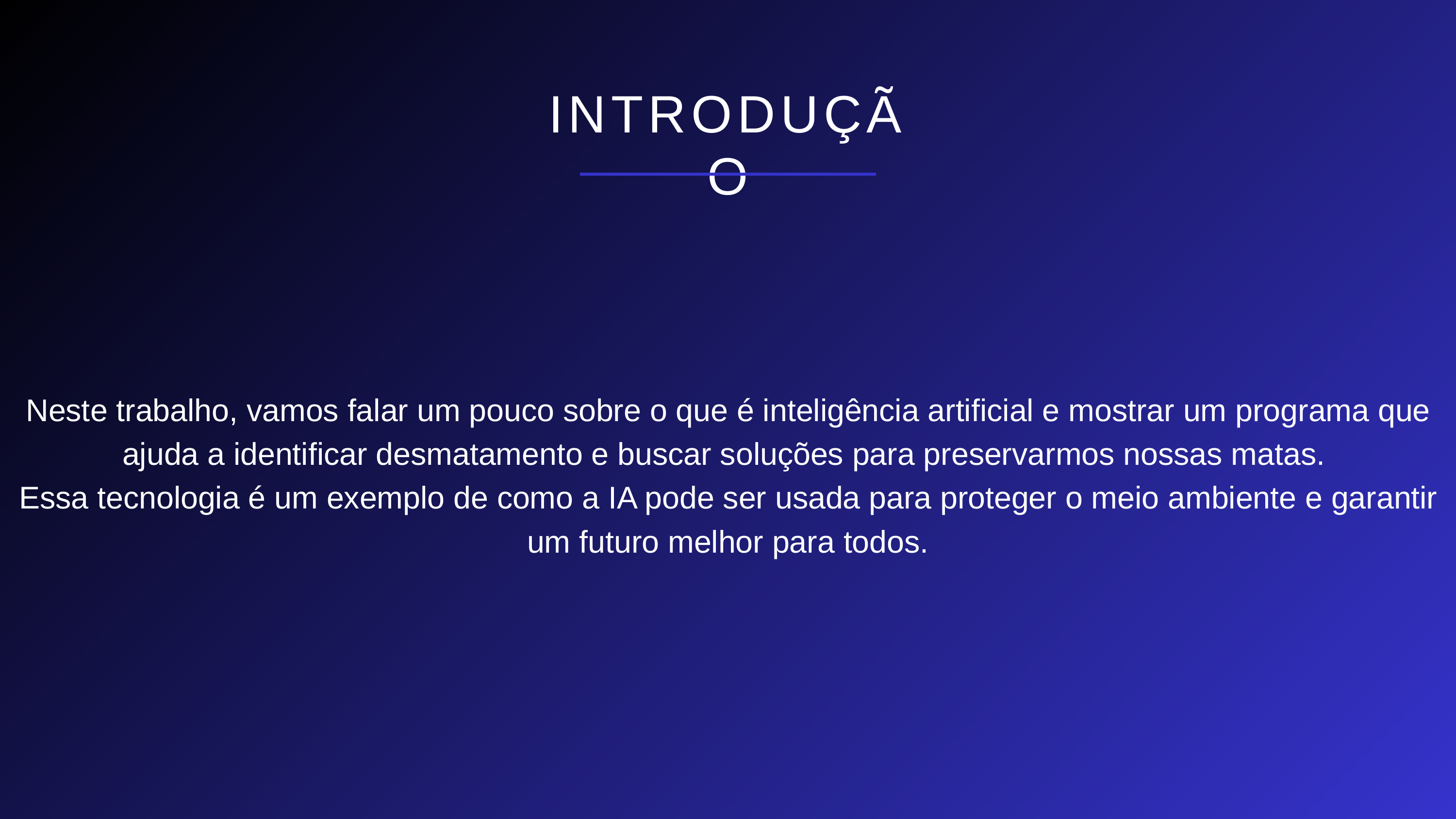

INTRODUÇÃO

Neste trabalho, vamos falar um pouco sobre o que é inteligência artificial e mostrar um programa que ajuda a identificar desmatamento e buscar soluções para preservarmos nossas matas.
Essa tecnologia é um exemplo de como a IA pode ser usada para proteger o meio ambiente e garantir um futuro melhor para todos.